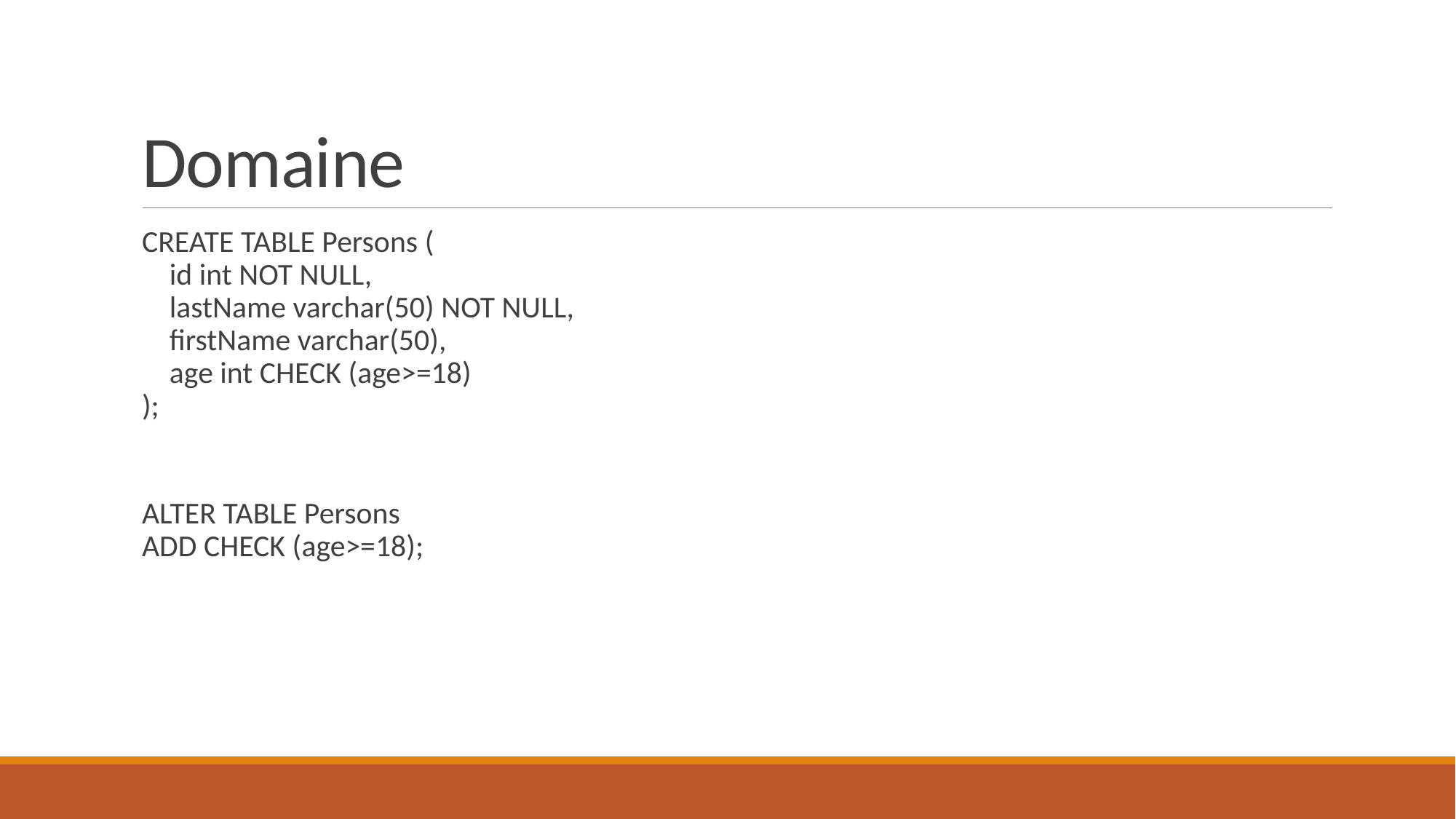

# Domaine
CREATE TABLE Persons (
    id int NOT NULL,
    lastName varchar(50) NOT NULL,
    firstName varchar(50),
    age int CHECK (age>=18)
);

ALTER TABLE Persons
ADD CHECK (age>=18);